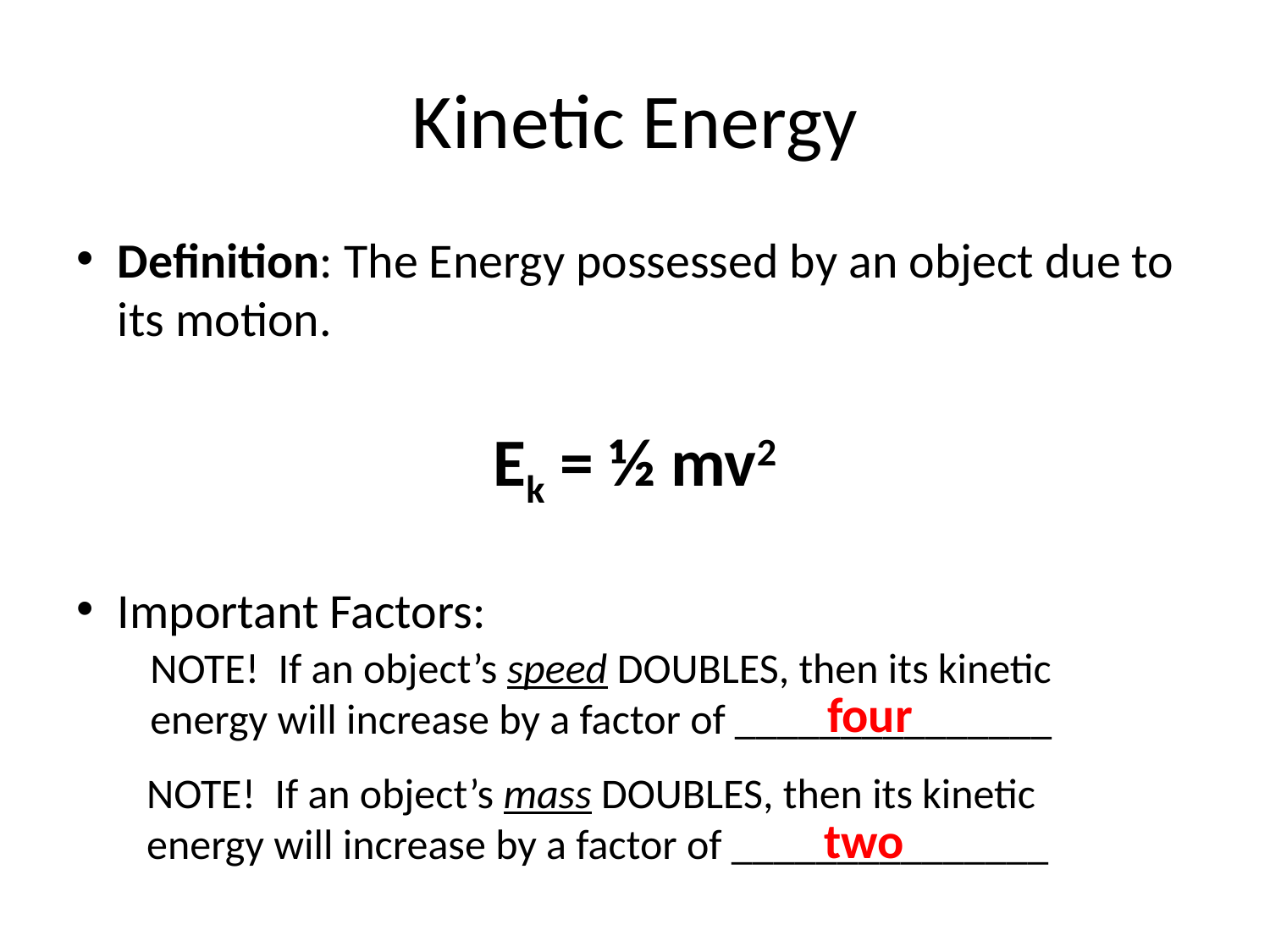

# Kinetic Energy
Definition: The Energy possessed by an object due to its motion.

Ek = ½ mv2

Important Factors:

NOTE!  If an object’s speed DOUBLES, then its kinetic
energy will increase by a factor of _______________
four
NOTE!  If an object’s mass DOUBLES, then its kinetic
energy will increase by a factor of _______________
two